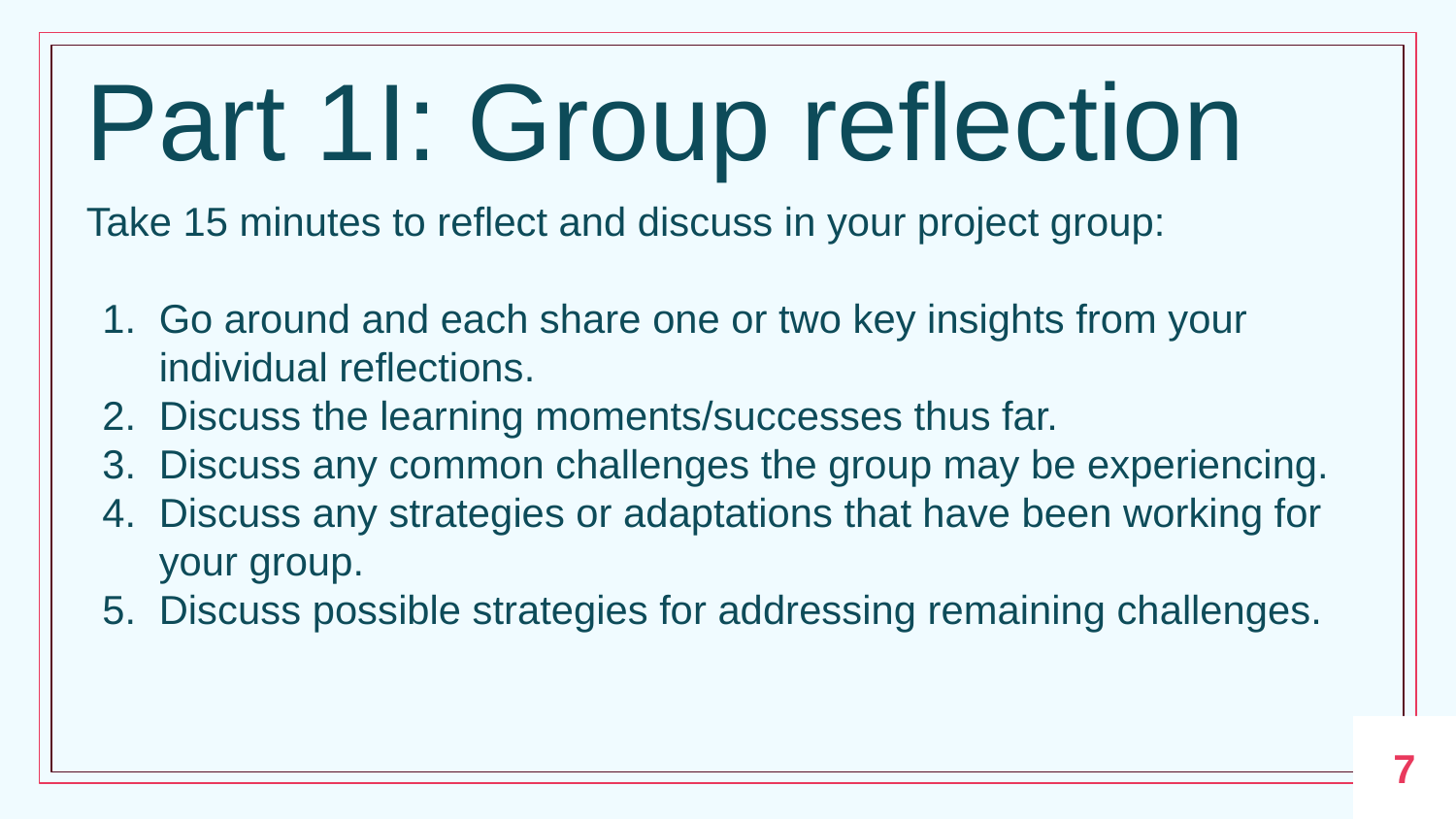

# Part 1I: Group reflection
Take 15 minutes to reflect and discuss in your project group:

Go around and each share one or two key insights from your individual reflections.
Discuss the learning moments/successes thus far.
Discuss any common challenges the group may be experiencing.
Discuss any strategies or adaptations that have been working for your group.
Discuss possible strategies for addressing remaining challenges.

7